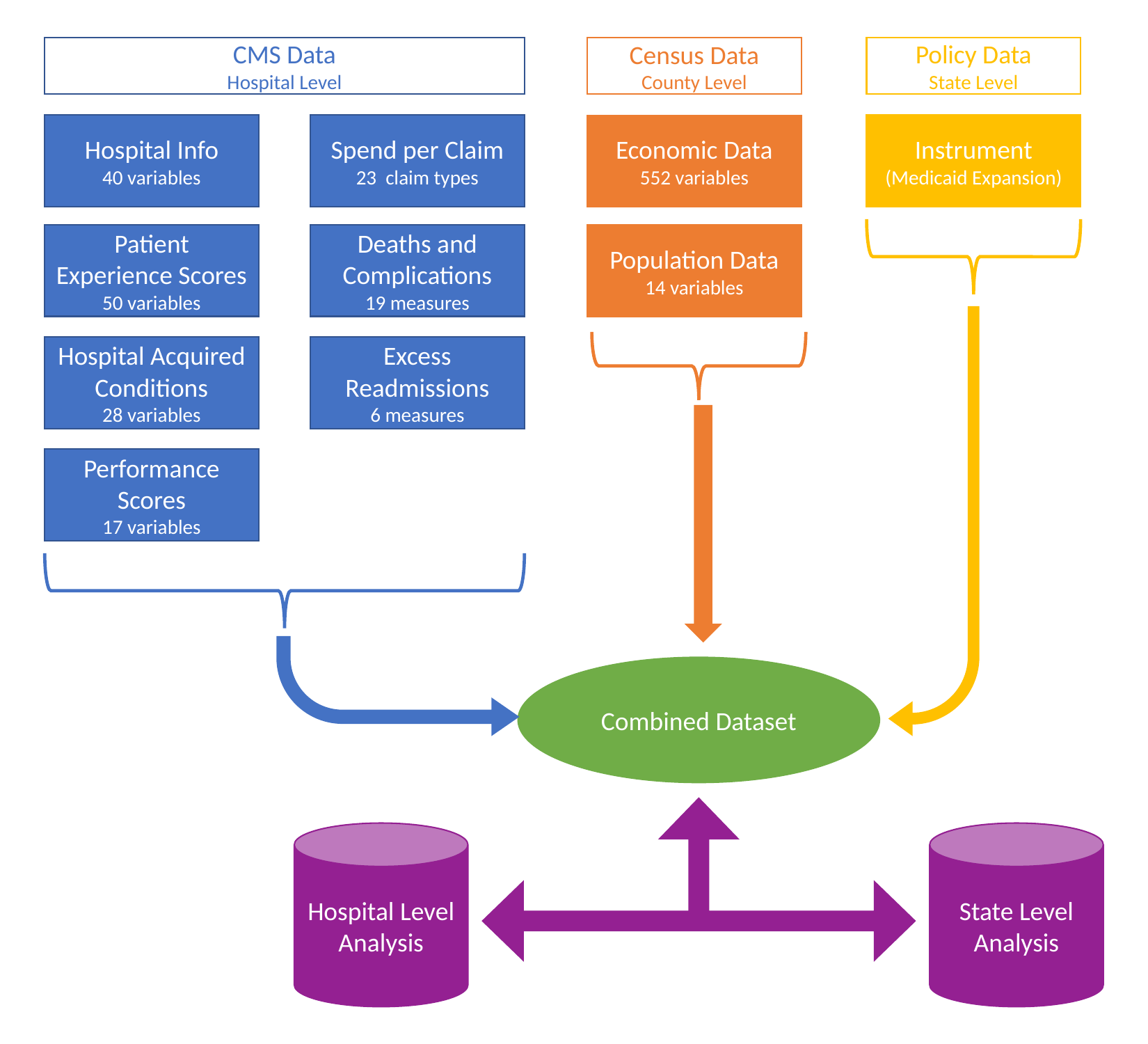

CMS Data
Hospital Level
Policy Data
State Level
Census Data
County Level
Hospital Info
40 variables
Spend per Claim
23  claim types
Instrument (Medicaid Expansion)
Economic Data
552 variables

Patient Experience Scores
50 variables
Deaths and Complications
19 measures
Population Data
14 variables

Hospital Acquired Conditions
28 variables
Excess Readmissions
6 measures

Performance Scores
17 variables

Combined Dataset

Hospital Level Analysis
State Level Analysis